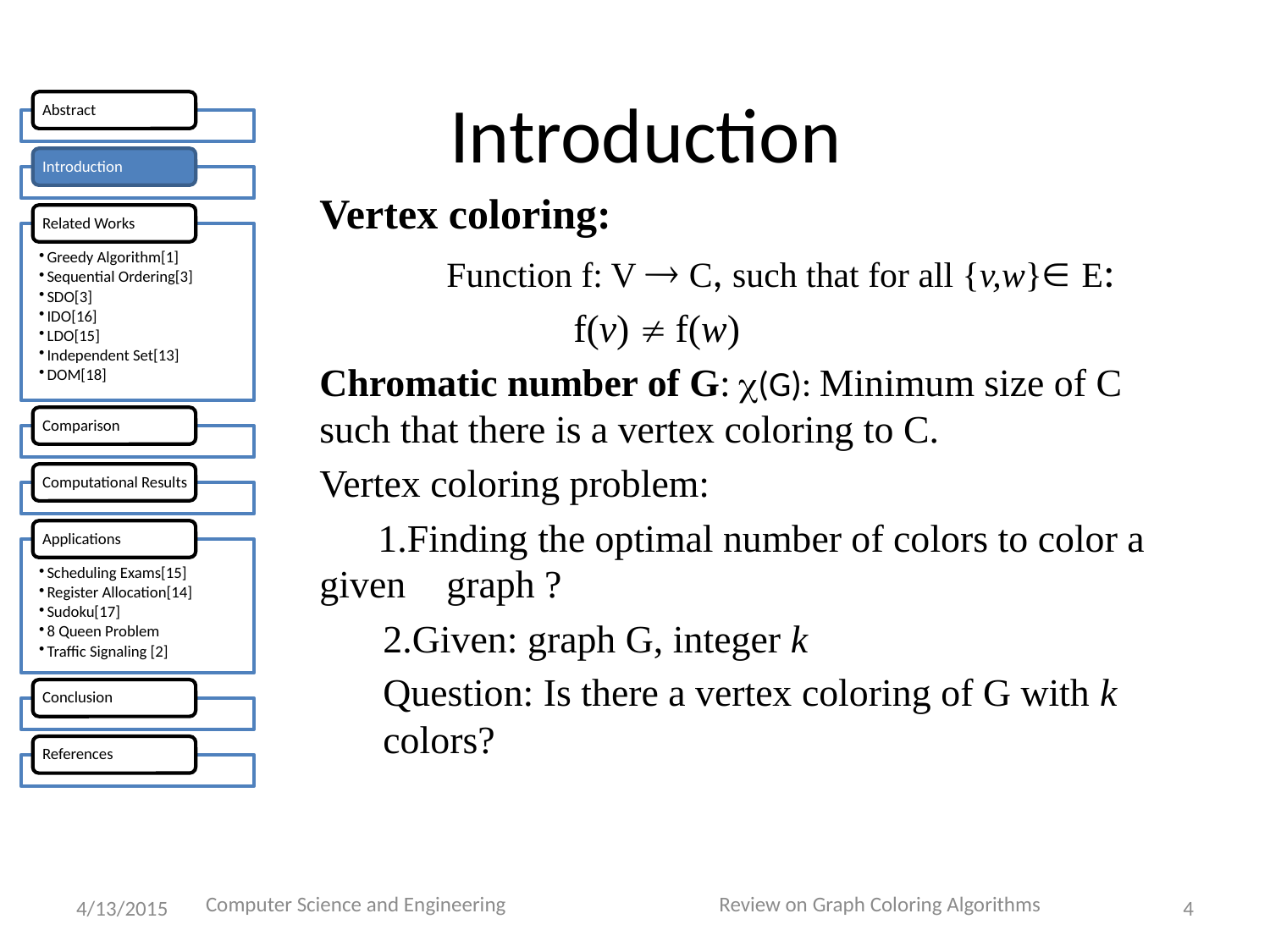

Abstract
Introduction
Greedy Algorithm[1]
Sequential Ordering[3]
SDO[3]
IDO[16]
LDO[15]
Independent Set[13]
DOM[18]
Related Works
Comparison
Computational Results
Scheduling Exams[15]
Register Allocation[14]
Sudoku[17]
8 Queen Problem
Traffic Signaling [2]
Applications
Conclusion
References
# Introduction
Vertex coloring:
	Function f: V → C, such that for all {v,w}∈ E:
		f(v) ≠ f(w)
Chromatic number of G: χ(G): Minimum size of C such that there is a vertex coloring to C.
Vertex coloring problem:
      1.Finding the optimal number of colors to color a given 	graph ?
2.Given: graph G, integer k
Question: Is there a vertex coloring of G with k colors?
Computer Science and Engineering                                            Review on Graph Coloring Algorithms
4/13/2015
4